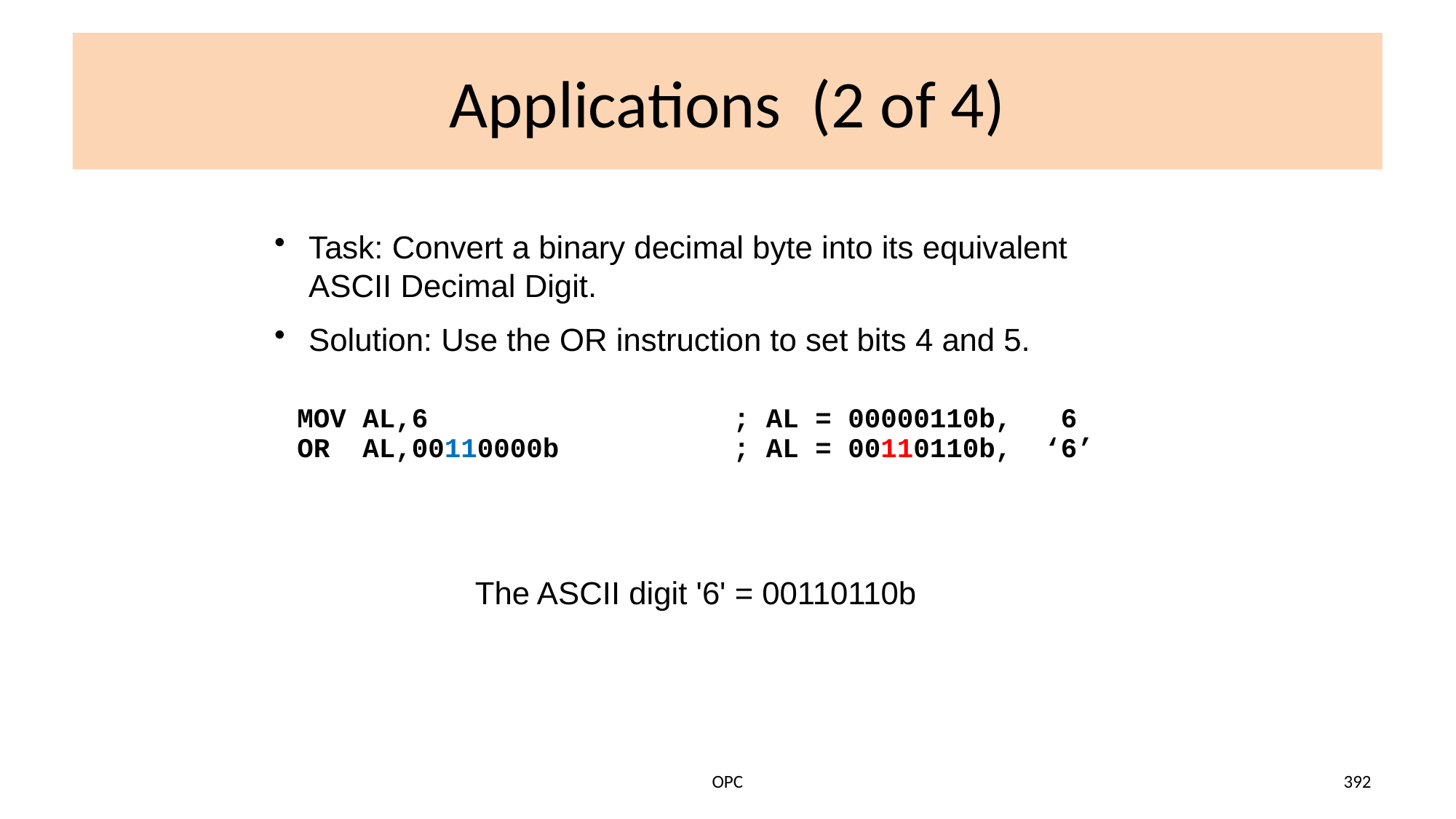

# Applications  (2 of 4)
Task: Convert a binary decimal byte into its equivalent ASCII Decimal Digit.
Solution: Use the OR instruction to set bits 4 and 5.
MOV AL,6	; AL = 00000110b,   6
OR  AL,00110000b	; AL = 00110110b,  ‘6’
The ASCII digit '6' = 00110110b
OPC
392